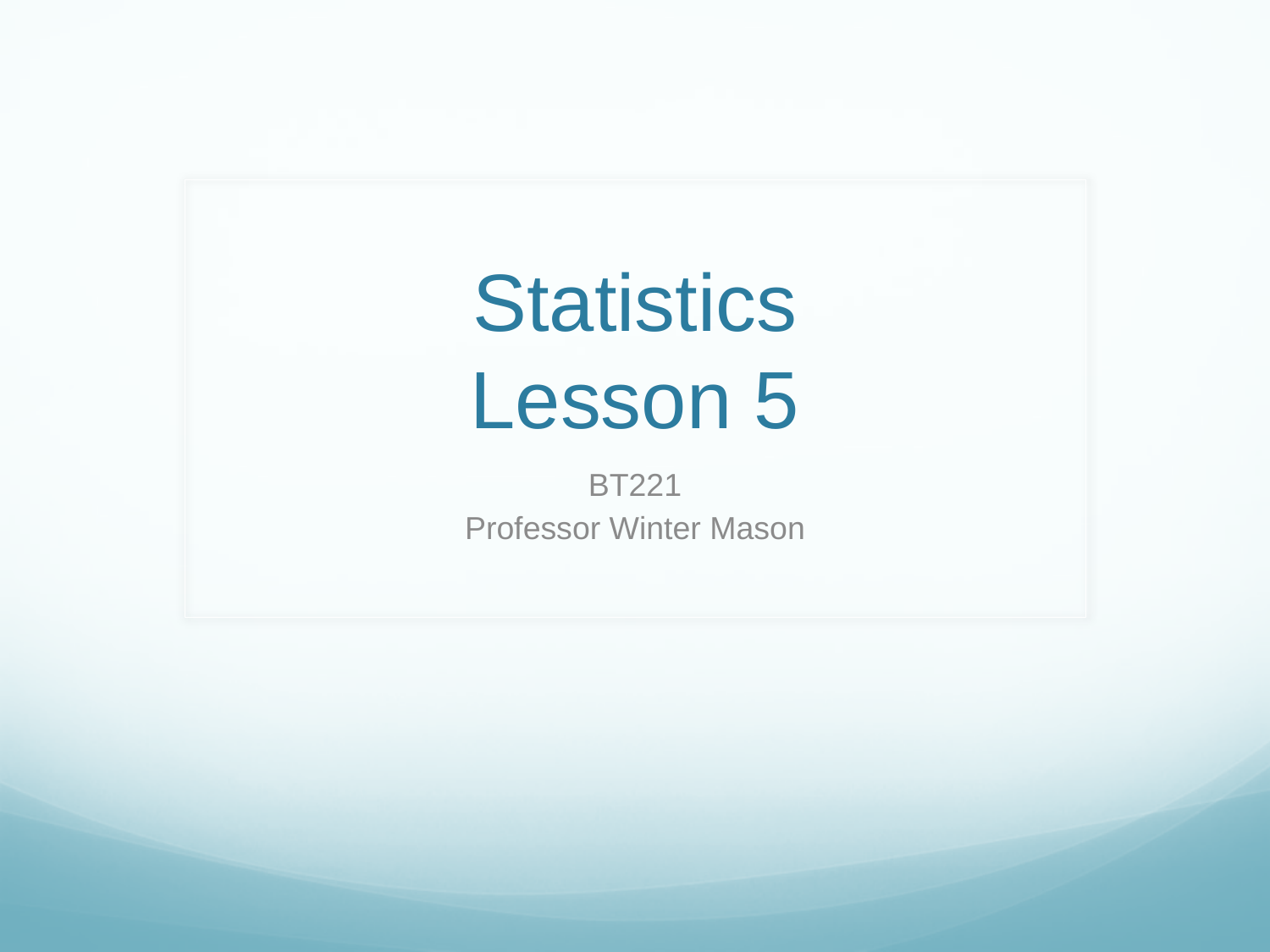

# Statistics Lesson 5
BT221
Professor Winter Mason